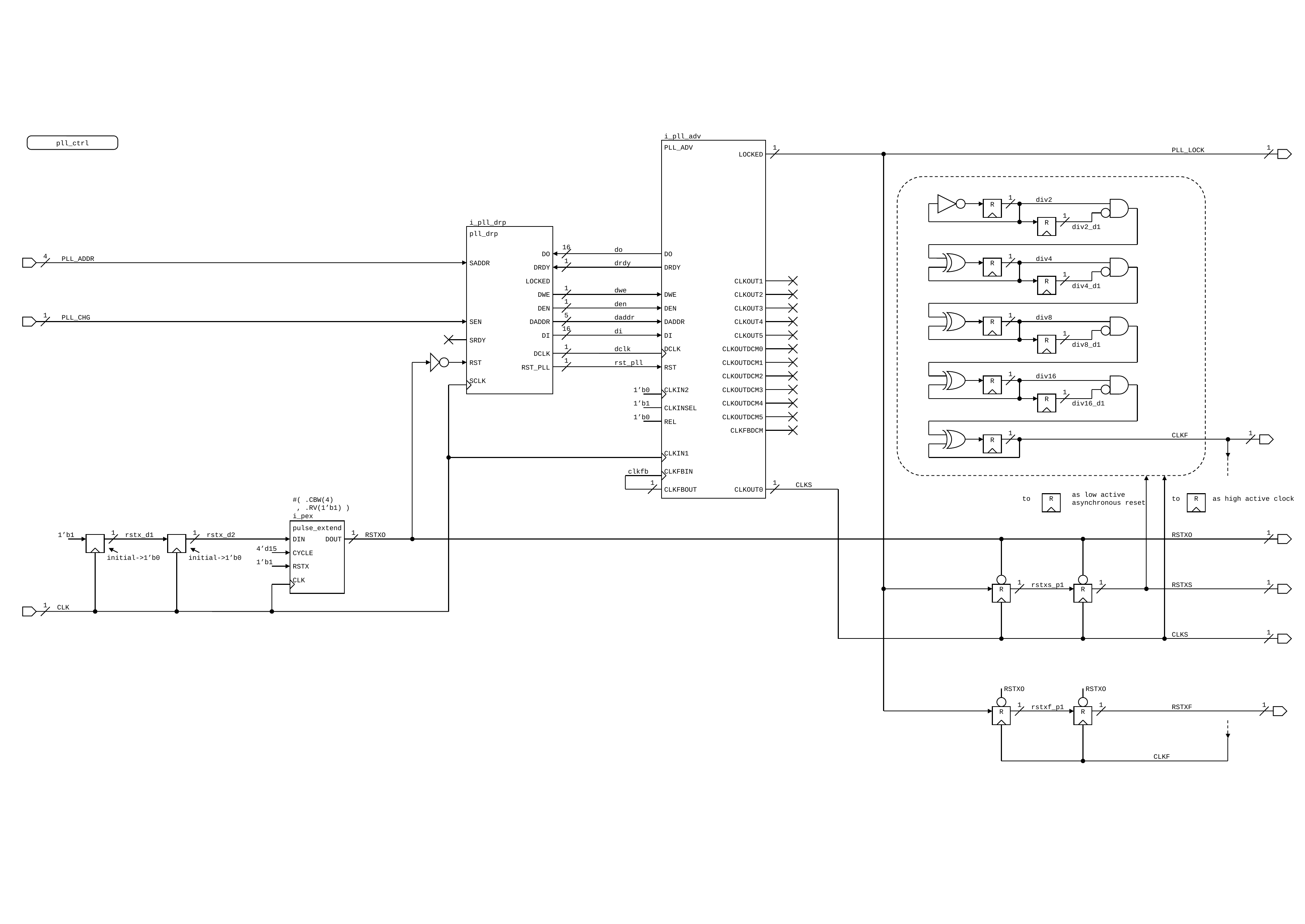

i_pll_adv
pll_ctrl
PLL_ADV
1
PLL_LOCK
1
LOCKED

1
div2
R

1
R
i_pll_drp

div2_d1
pll_drp
16
do
DO
DO
4
PLL_ADDR

1
div4
R

SADDR
1
drdy

DRDY
DRDY

1
R
LOCKED
CLKOUT1

div4_d1
1
dwe
DWE
DWE
CLKOUT2
1
den
DEN
DEN
CLKOUT3

1
div8
1
PLL_CHG
5
daddr
R

SEN
DADDR
DADDR
CLKOUT4

16
di
1
DI
DI
CLKOUT5
R
SRDY

div8_d1
1
dclk
DCLK
CLKOUTDCM0
DCLK

RST
1
rst_pll
CLKOUTDCM1
RST_PLL
RST

1
div16
CLKOUTDCM2
R

SCLK

1’b0
CLKIN2
CLKOUTDCM3
1
R

div16_d1
1’b1
CLKOUTDCM4
CLKINSEL
1’b0
CLKOUTDCM5
REL
CLKFBDCM

CLKF
1
1
R

CLKIN1
clkfb
CLKFBIN
1
1
CLKS
CLKFBOUT
CLKOUT0
R
#( .CBW(4)
 , .RV(1’b1) )
i_pex
R
to
as high active clock

to
as low active
asynchronous reset

pulse_extend
1’b1
1
rstx_d1
1
RSTXO
1
rstx_d2
RSTXO
1
DIN
DOUT

4’d15
CYCLE
initial->1’b0
initial->1’b0
1’b1
RSTX

CLK
1
rstxs_p1
1
RSTXS
1
R
R

1
CLK

CLKS
1

RSTXO
RSTXO

1
rstxf_p1
1
RSTXF
1
R
R

CLKF